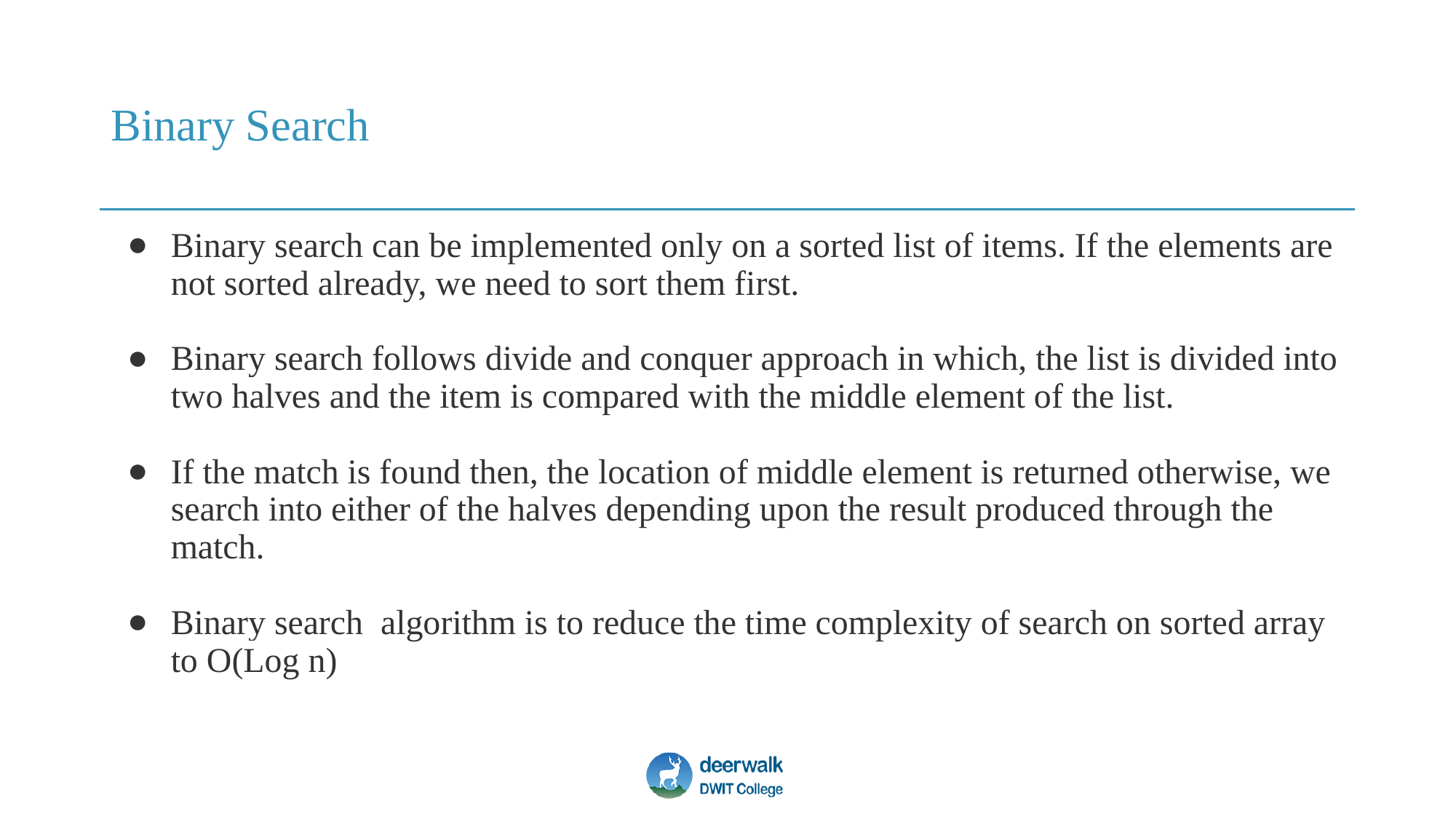

# Binary Search
Binary search can be implemented only on a sorted list of items. If the elements are not sorted already, we need to sort them first.

Binary search follows divide and conquer approach in which, the list is divided into two halves and the item is compared with the middle element of the list.

If the match is found then, the location of middle element is returned otherwise, we search into either of the halves depending upon the result produced through the match.

Binary search  algorithm is to reduce the time complexity of search on sorted array to O(Log n)